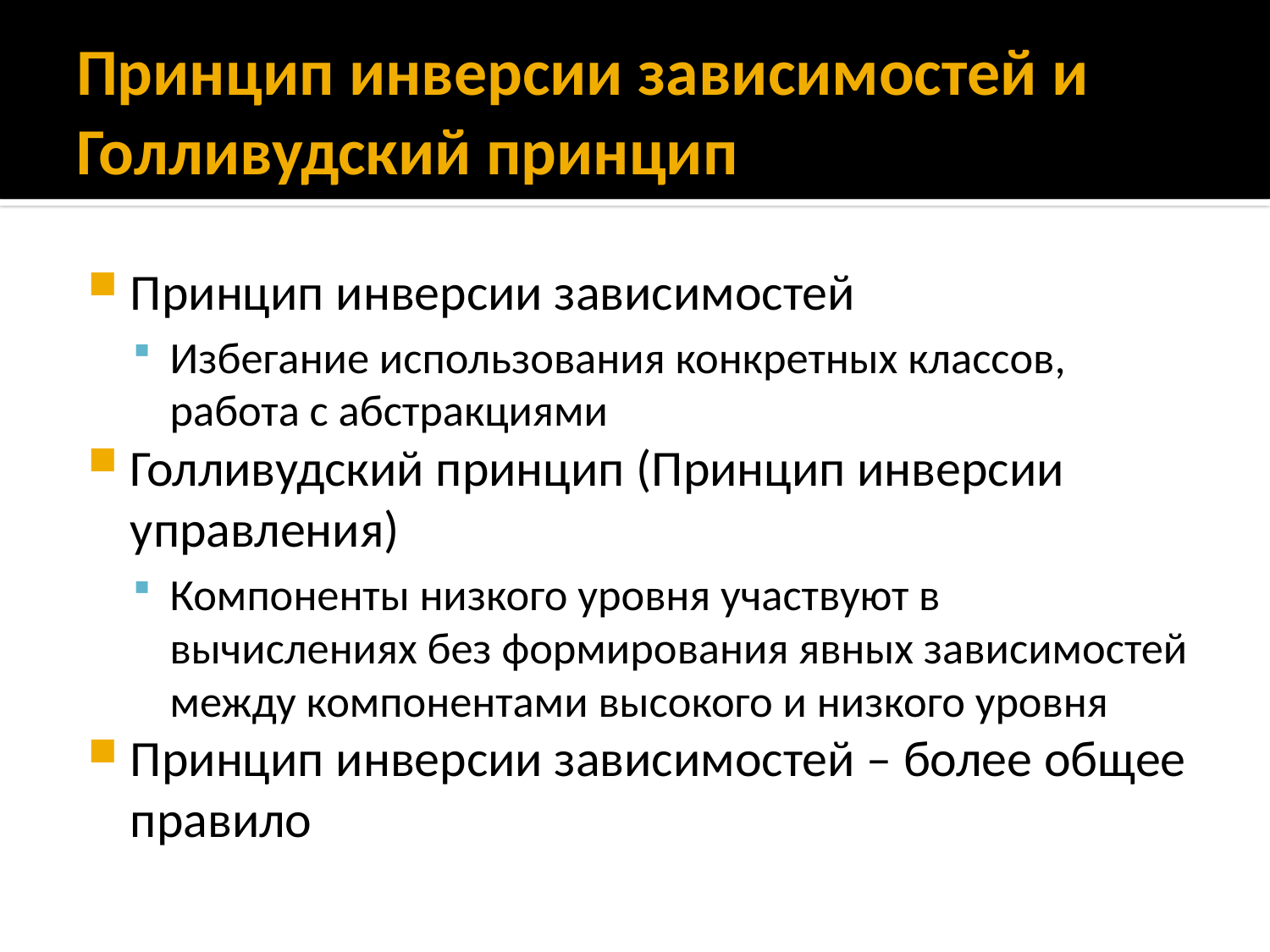

# Принцип инверсии зависимостей и Голливудский принцип
Принцип инверсии зависимостей
Избегание использования конкретных классов, работа с абстракциями
Голливудский принцип (Принцип инверсии управления)
Компоненты низкого уровня участвуют в вычислениях без формирования явных зависимостей между компонентами высокого и низкого уровня
Принцип инверсии зависимостей – более общее правило